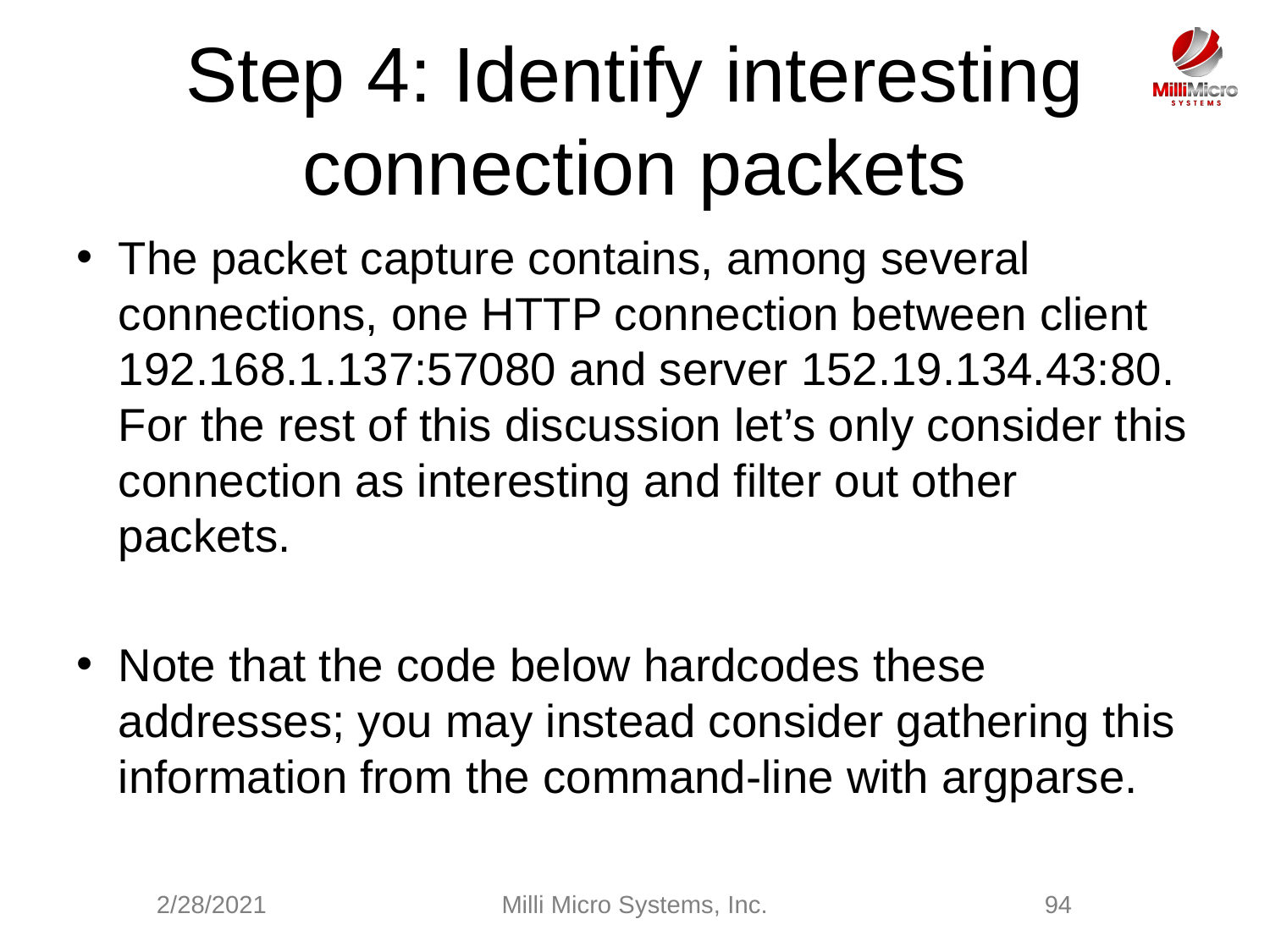

# Step 4: Identify interesting connection packets
The packet capture contains, among several connections, one HTTP connection between client 192.168.1.137:57080 and server 152.19.134.43:80. For the rest of this discussion let’s only consider this connection as interesting and filter out other packets.

Note that the code below hardcodes these addresses; you may instead consider gathering this information from the command-line with argparse.
2/28/2021
Milli Micro Systems, Inc.
94